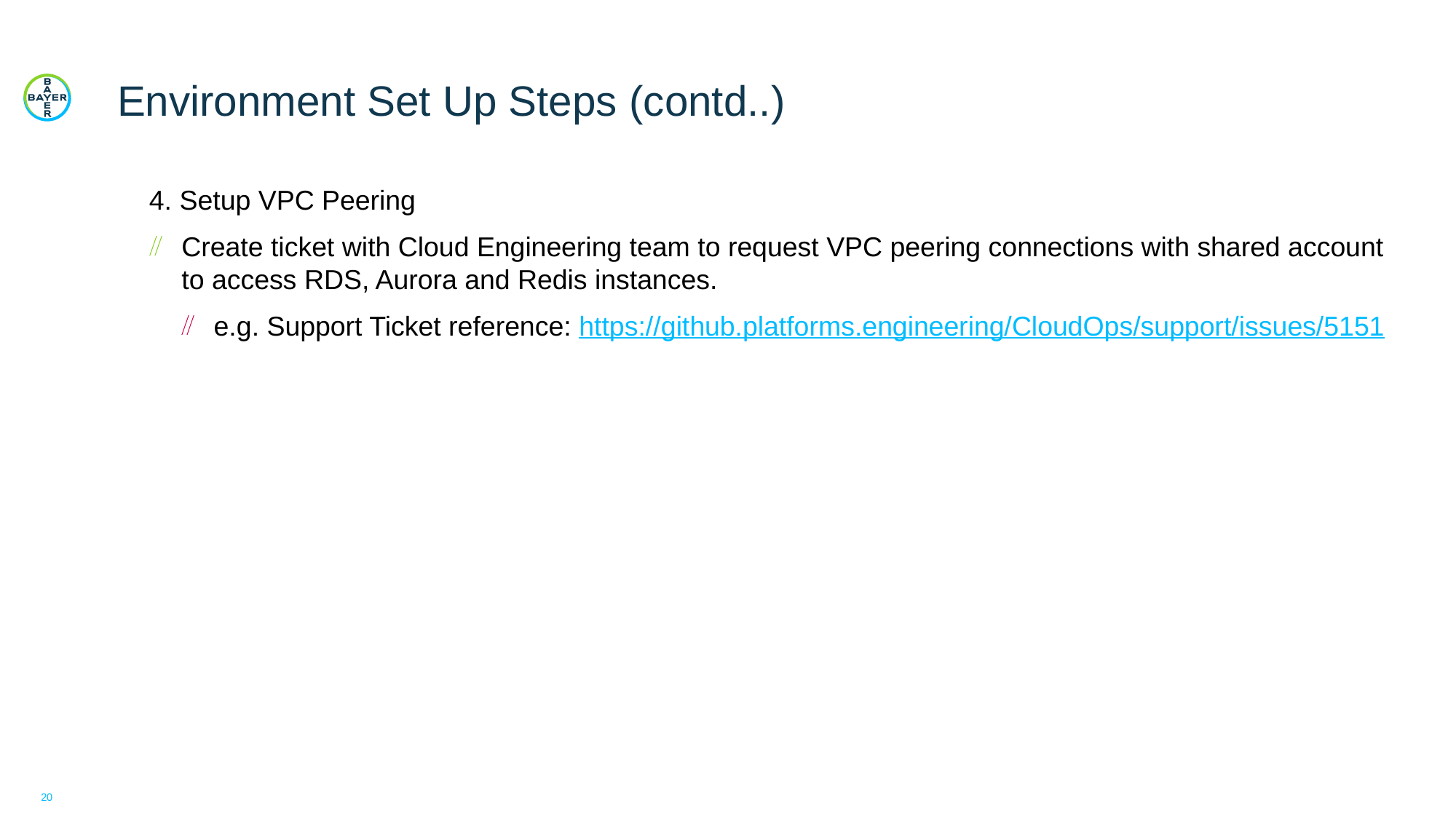

# Environment Set Up Steps (contd..)

4. Setup VPC Peering
Create ticket with Cloud Engineering team to request VPC peering connections with shared account to access RDS, Aurora and Redis instances.
e.g. Support Ticket reference: https://github.platforms.engineering/CloudOps/support/issues/5151

20